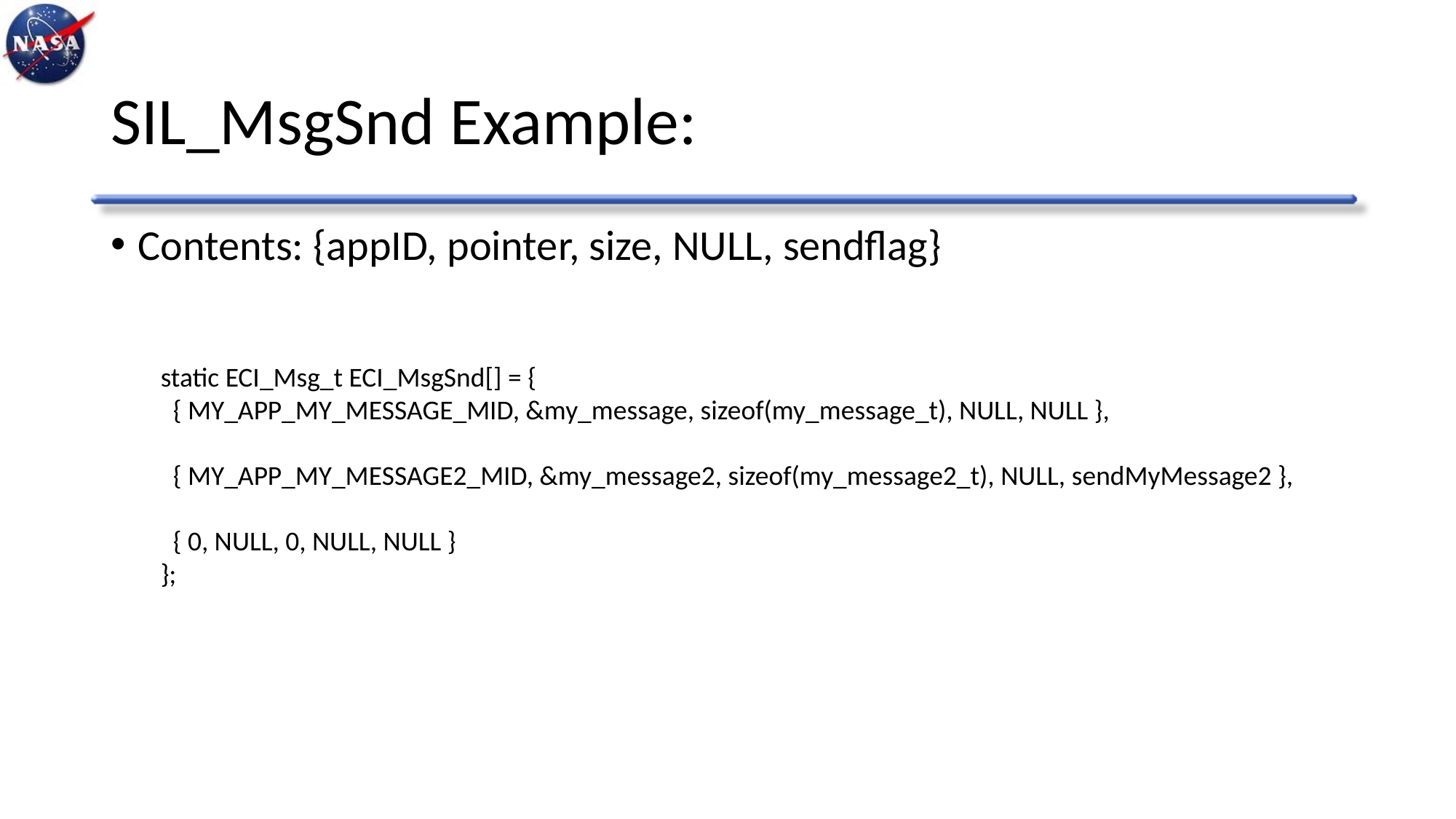

# SIL_MsgSnd Example:
Contents: {appID, pointer, size, NULL, sendflag}
static ECI_Msg_t ECI_MsgSnd[] = {
  { MY_APP_MY_MESSAGE_MID, &my_message, sizeof(my_message_t), NULL, NULL },

  { MY_APP_MY_MESSAGE2_MID, &my_message2, sizeof(my_message2_t), NULL, sendMyMessage2 },

  { 0, NULL, 0, NULL, NULL }
};